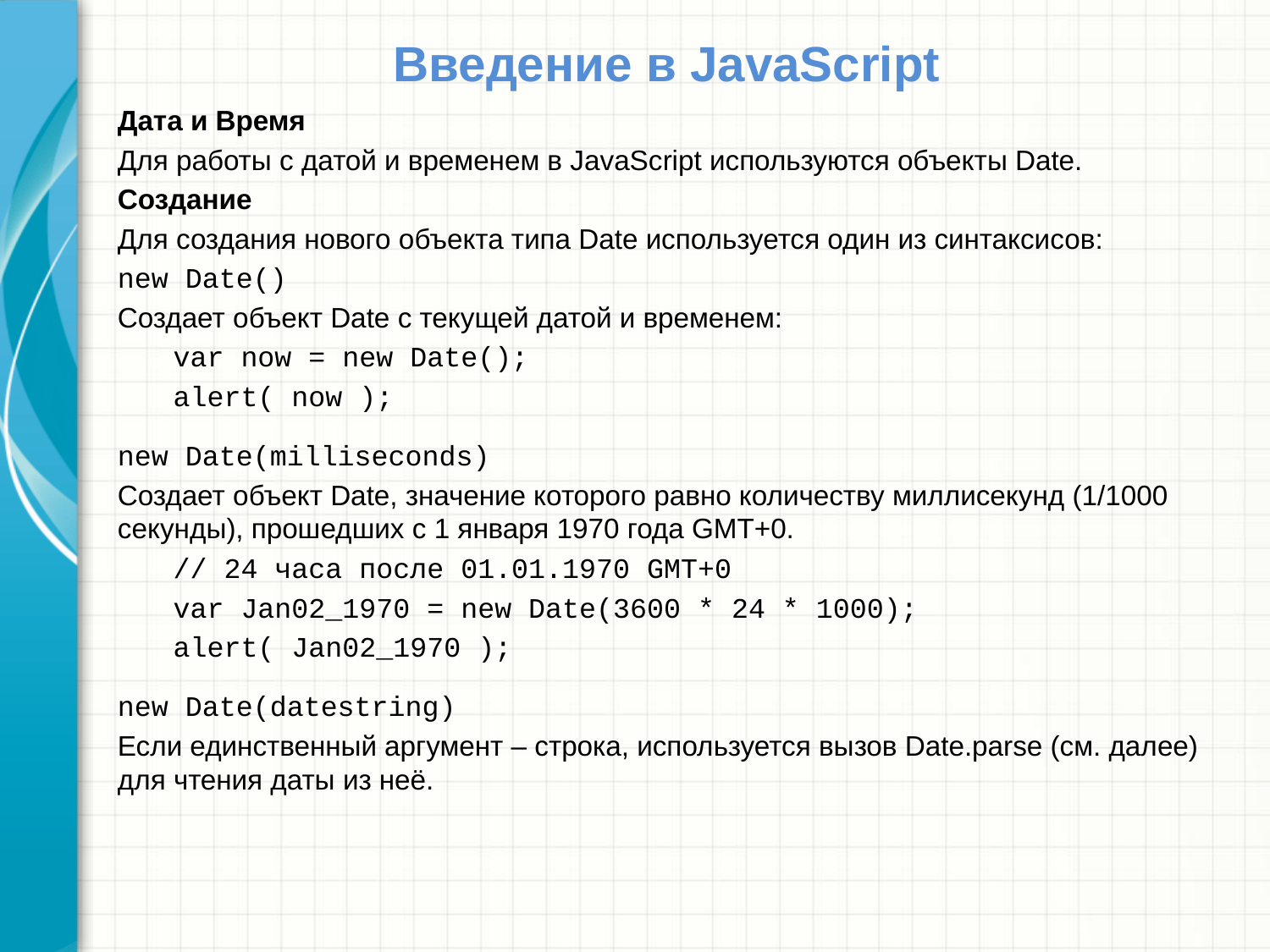

# Введение в JavaScript
Дата и Время
Для работы с датой и временем в JavaScript используются объекты Date.
Создание
Для создания нового объекта типа Date используется один из синтаксисов:
new Date()
Создает объект Date с текущей датой и временем:
var now = new Date();
alert( now );

new Date(milliseconds)
Создает объект Date, значение которого равно количеству миллисекунд (1/1000 секунды), прошедших с 1 января 1970 года GMT+0.
// 24 часа после 01.01.1970 GMT+0
var Jan02_1970 = new Date(3600 * 24 * 1000);
alert( Jan02_1970 );

new Date(datestring)
Если единственный аргумент – строка, используется вызов Date.parse (см. далее) для чтения даты из неё.